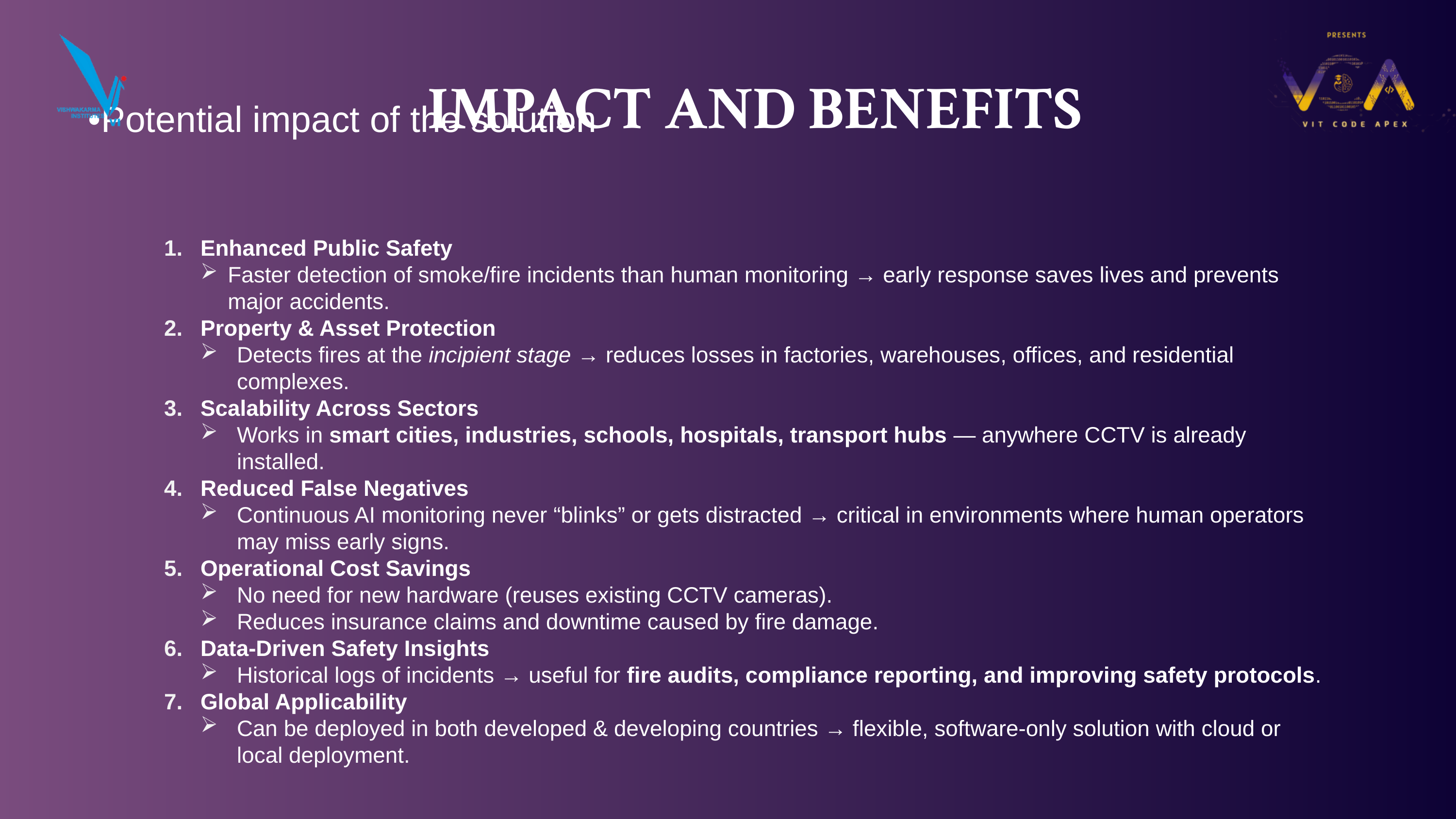

IMPACT AND BENEFITS

•Potential impact of the solution

Enhanced Public Safety
Faster detection of smoke/fire incidents than human monitoring → early response saves lives and prevents major accidents.
Property & Asset Protection
Detects fires at the incipient stage → reduces losses in factories, warehouses, offices, and residential complexes.
Scalability Across Sectors
Works in smart cities, industries, schools, hospitals, transport hubs — anywhere CCTV is already installed.
Reduced False Negatives
Continuous AI monitoring never “blinks” or gets distracted → critical in environments where human operators may miss early signs.
Operational Cost Savings
No need for new hardware (reuses existing CCTV cameras).
Reduces insurance claims and downtime caused by fire damage.
Data-Driven Safety Insights
Historical logs of incidents → useful for fire audits, compliance reporting, and improving safety protocols.
Global Applicability
Can be deployed in both developed & developing countries → flexible, software-only solution with cloud or local deployment.